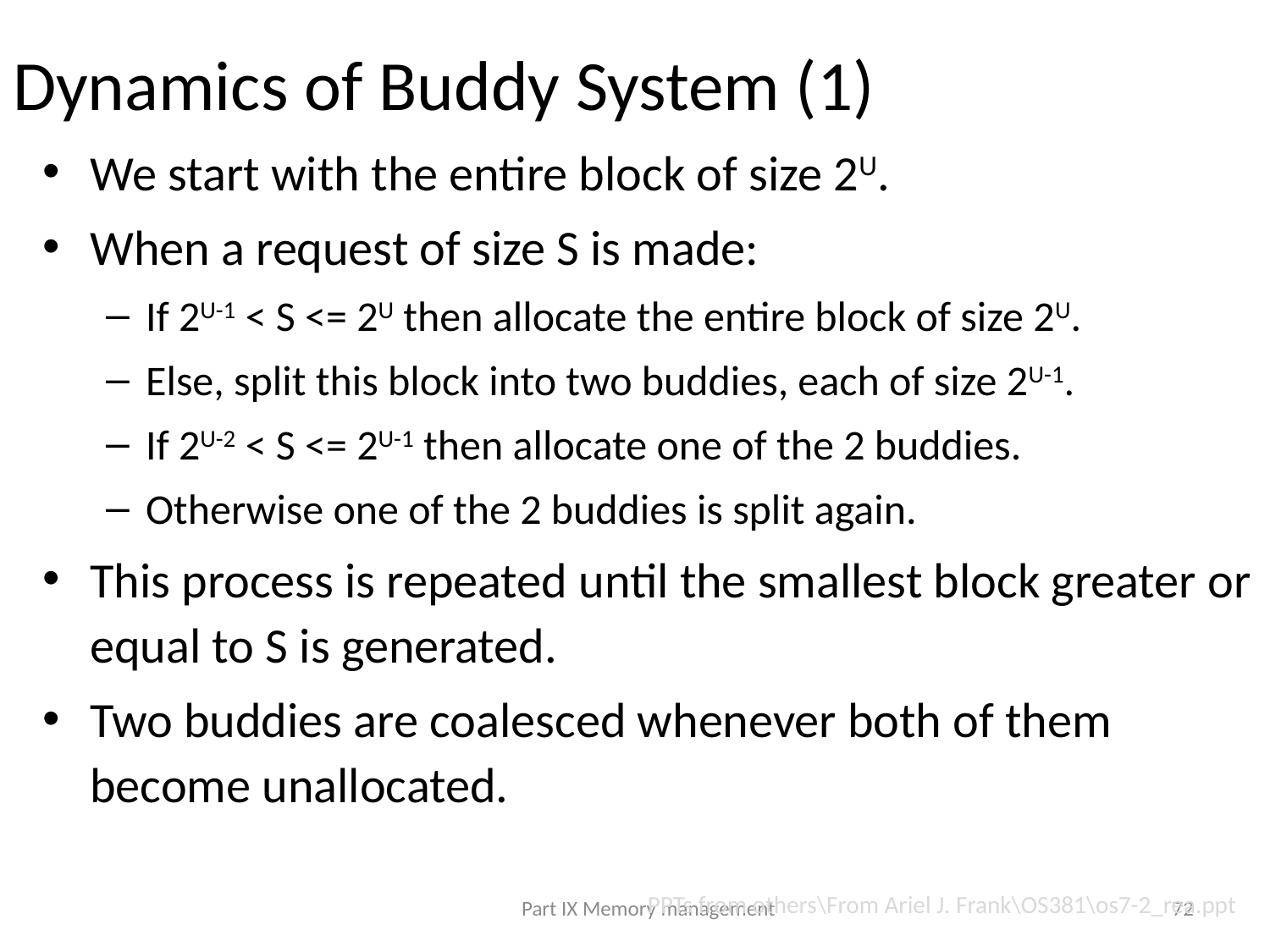

# Dynamics of Buddy System (1)
We start with the entire block of size 2U.
When a request of size S is made:
If 2U-1 < S <= 2U then allocate the entire block of size 2U.
Else, split this block into two buddies, each of size 2U-1.
If 2U-2 < S <= 2U-1 then allocate one of the 2 buddies.
Otherwise one of the 2 buddies is split again.
This process is repeated until the smallest block greater or equal to S is generated.
Two buddies are coalesced whenever both of them become unallocated.
Part IX Memory management
72
PPTs from others\From Ariel J. Frank\OS381\os7-2_rea.ppt